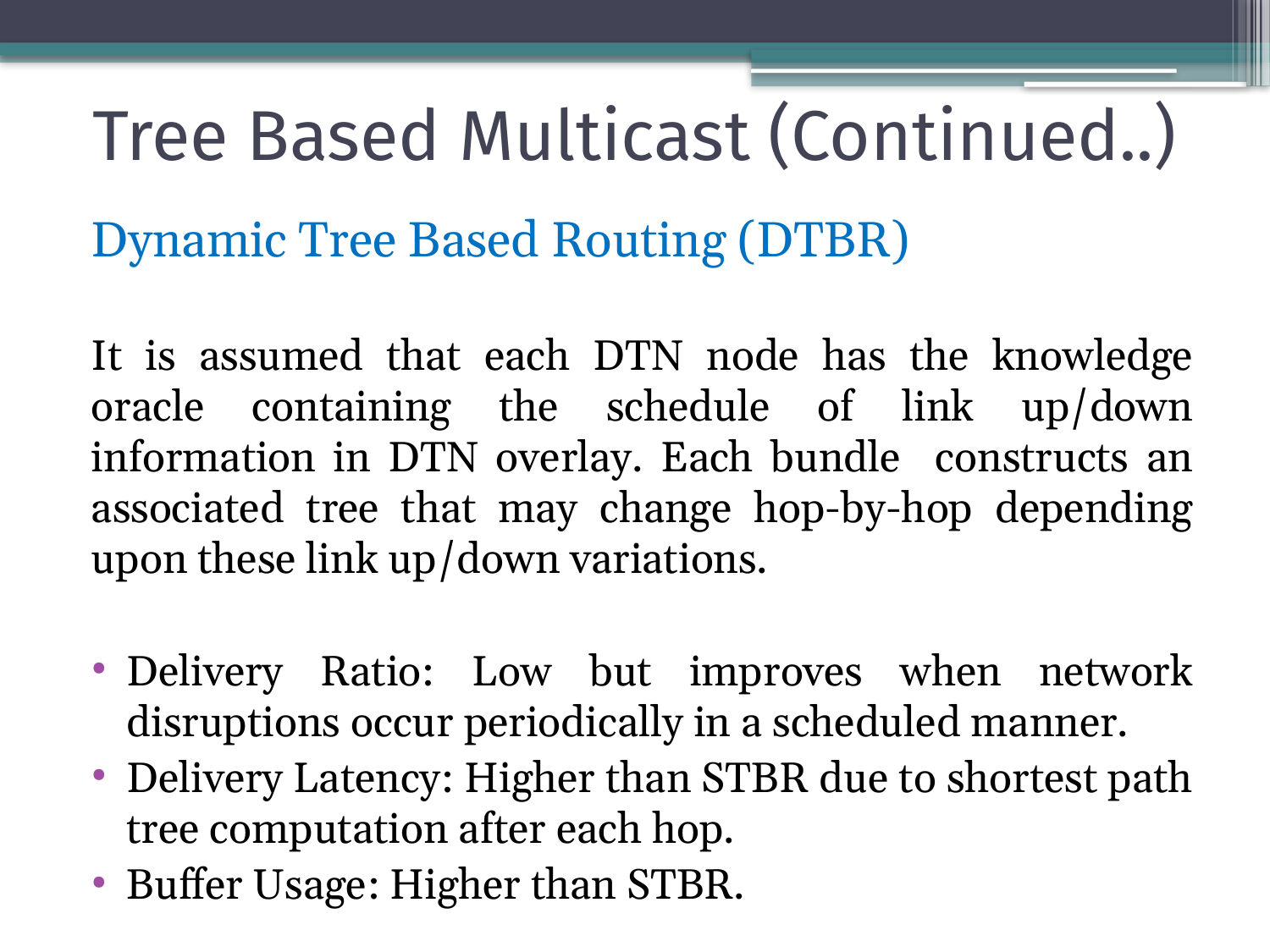

# Tree Based Multicast (Continued..)
Dynamic Tree Based Routing (DTBR)

It is assumed that each DTN node has the knowledge oracle containing the schedule of link up/down information in DTN overlay. Each bundle  constructs an associated tree that may change hop-by-hop depending upon these link up/down variations.

Delivery Ratio: Low but improves when network disruptions occur periodically in a scheduled manner.
Delivery Latency: Higher than STBR due to shortest path tree computation after each hop.
Buffer Usage: Higher than STBR.